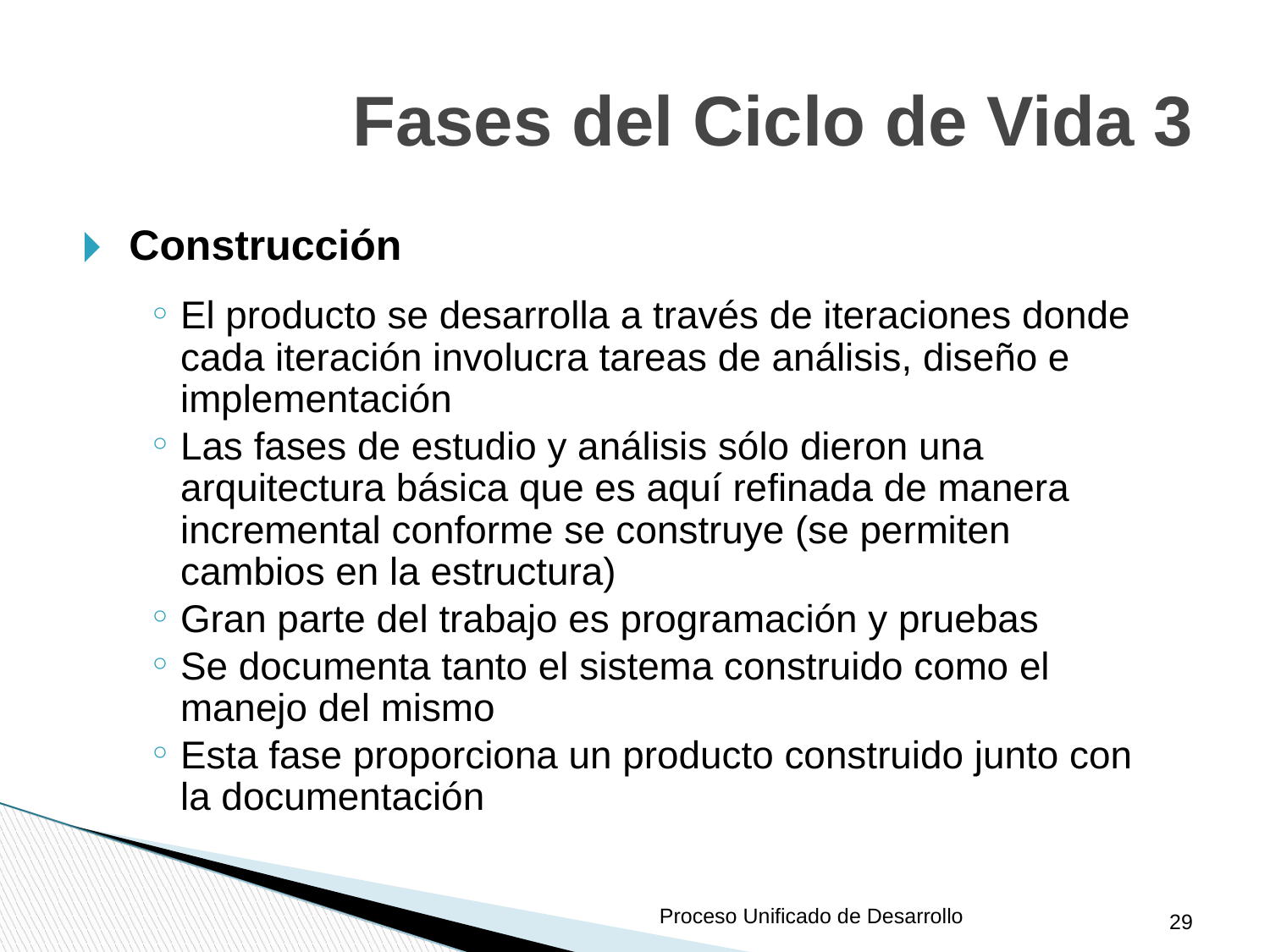

Fases del Ciclo de Vida 3
Construcción
El producto se desarrolla a través de iteraciones donde cada iteración involucra tareas de análisis, diseño e implementación
Las fases de estudio y análisis sólo dieron una arquitectura básica que es aquí refinada de manera incremental conforme se construye (se permiten cambios en la estructura)
Gran parte del trabajo es programación y pruebas
Se documenta tanto el sistema construido como el manejo del mismo
Esta fase proporciona un producto construido junto con la documentación
29
Proceso Unificado de Desarrollo